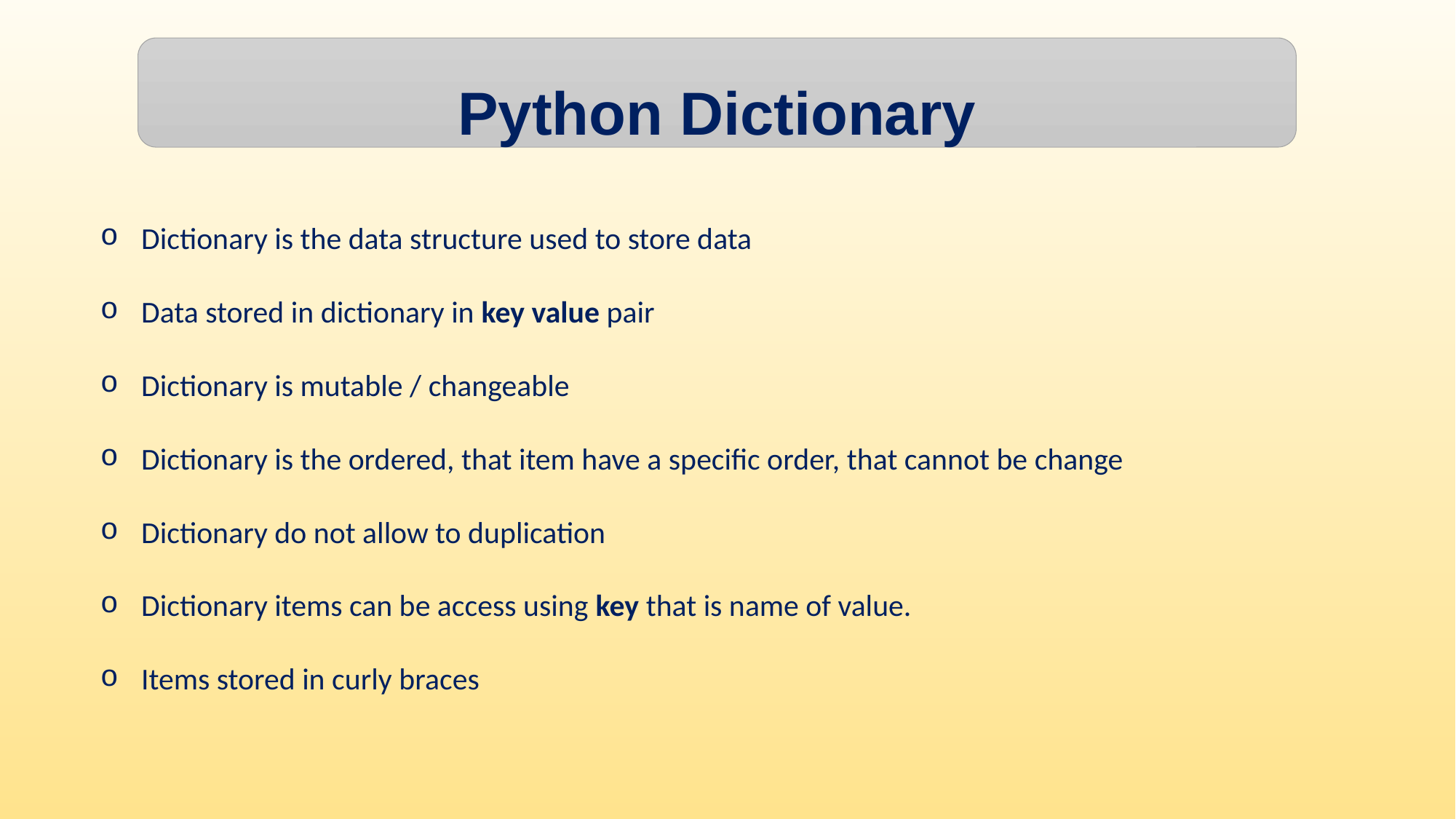

Python Dictionary
Dictionary is the data structure used to store data
Data stored in dictionary in key value pair
Dictionary is mutable / changeable
Dictionary is the ordered, that item have a specific order, that cannot be change
Dictionary do not allow to duplication
Dictionary items can be access using key that is name of value.
Items stored in curly braces